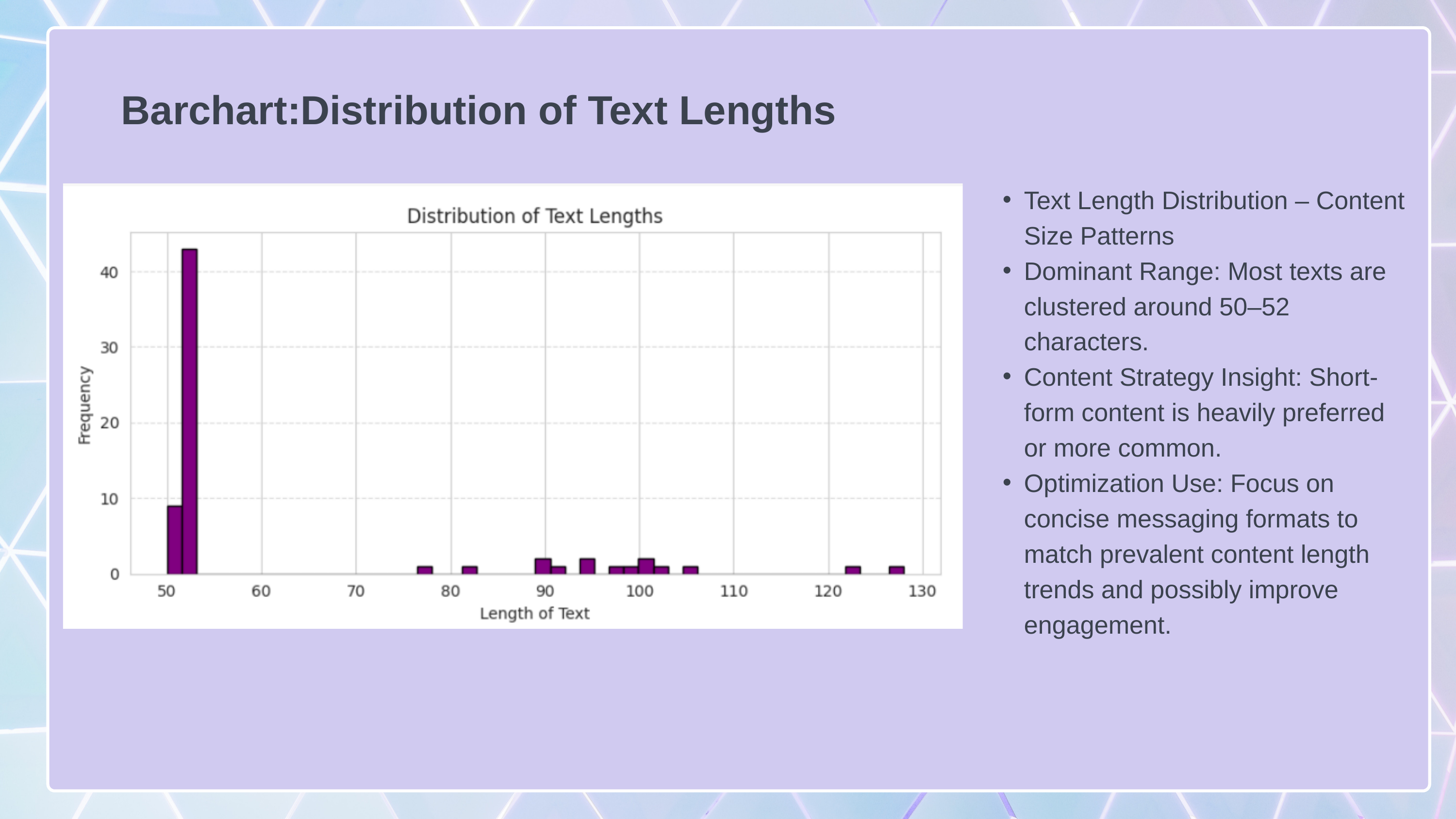

Barchart:Distribution of Text Lengths
Text Length Distribution – Content Size Patterns
Dominant Range: Most texts are clustered around 50–52 characters.
Content Strategy Insight: Short-form content is heavily preferred or more common.
Optimization Use: Focus on concise messaging formats to match prevalent content length trends and possibly improve engagement.